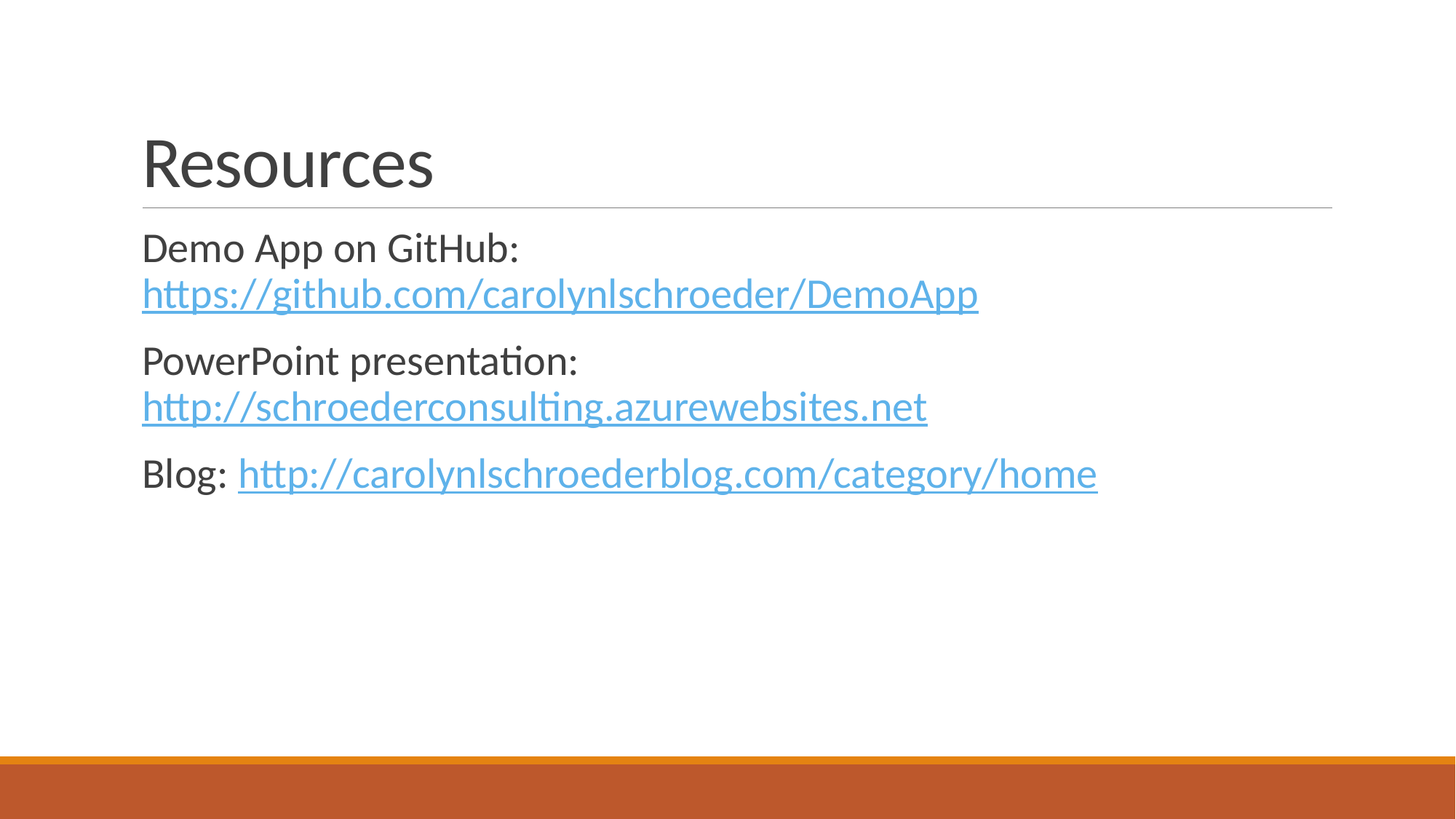

# Resources
Demo App on GitHub: https://github.com/carolynlschroeder/DemoApp
PowerPoint presentation: http://schroederconsulting.azurewebsites.net
Blog: http://carolynlschroederblog.com/category/home